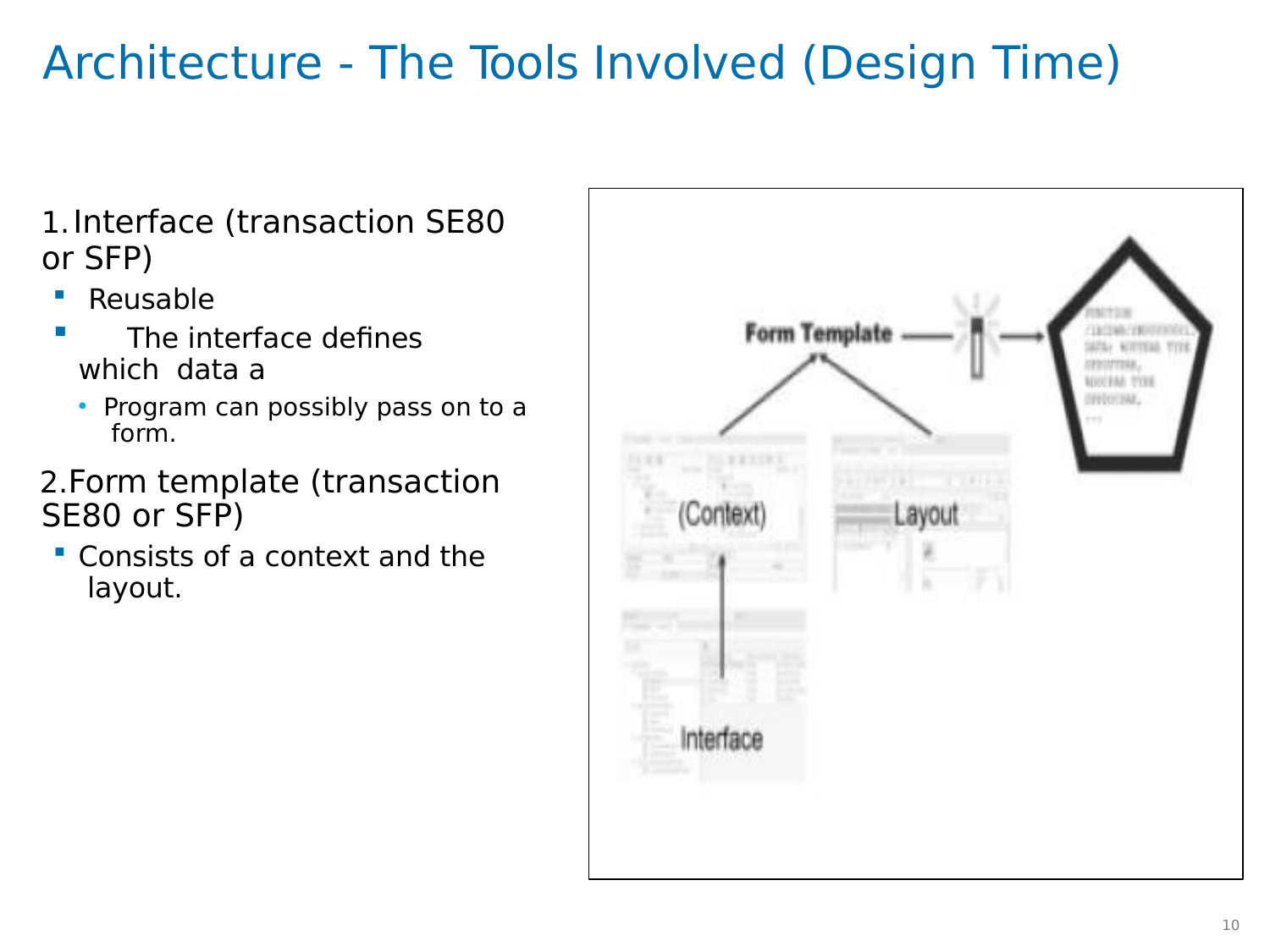

# Architecture - The Tools Involved (Design Time)

Interface (transaction SE80
or SFP)
Reusable
	The interface defines which  data a
Program can possibly pass on to a  form.
Form template (transaction  SE80 or SFP)
Consists of a context and the  layout.
10